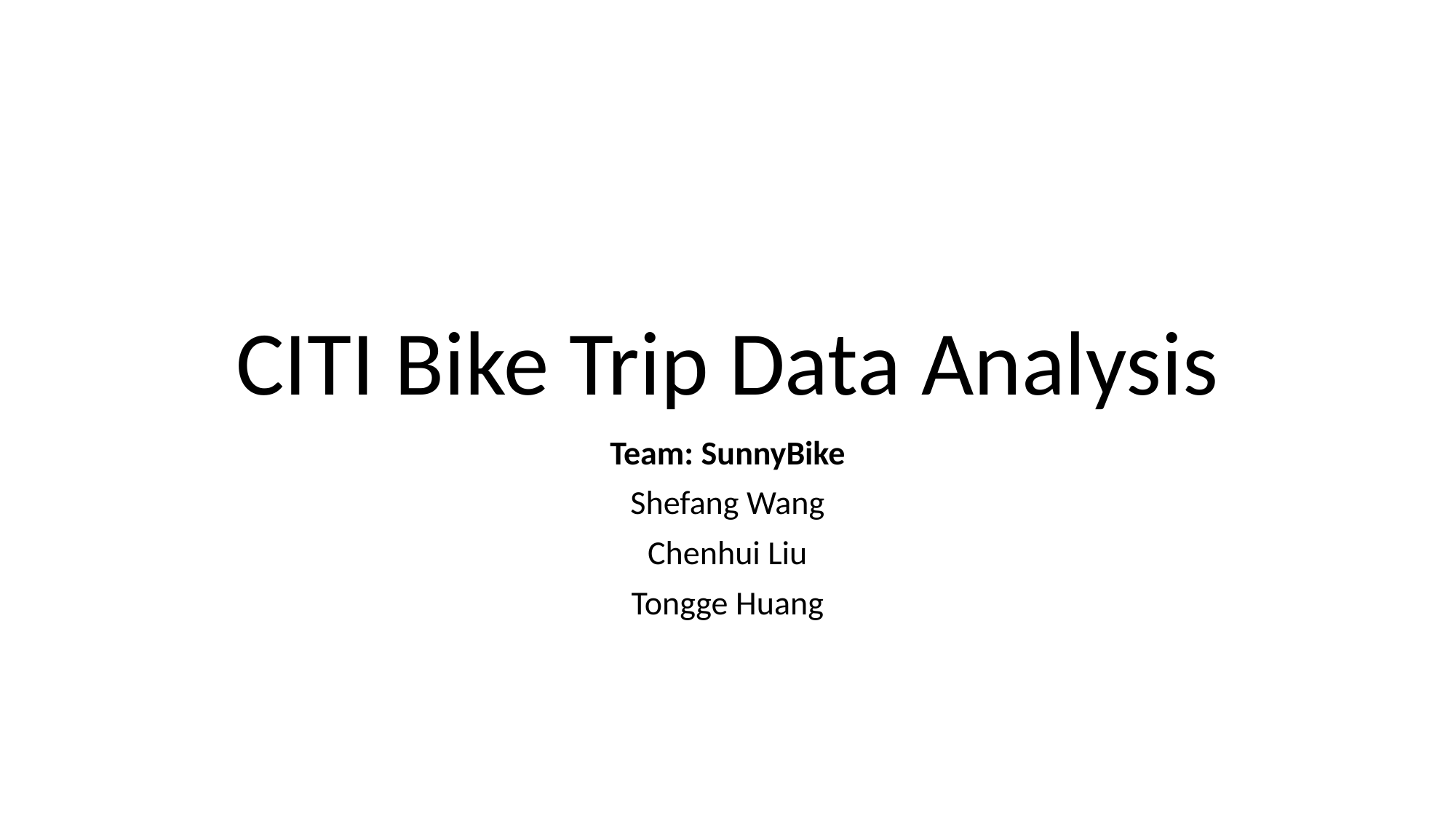

# CITI Bike Trip Data Analysis
Team: SunnyBike
Shefang Wang
Chenhui Liu
Tongge Huang